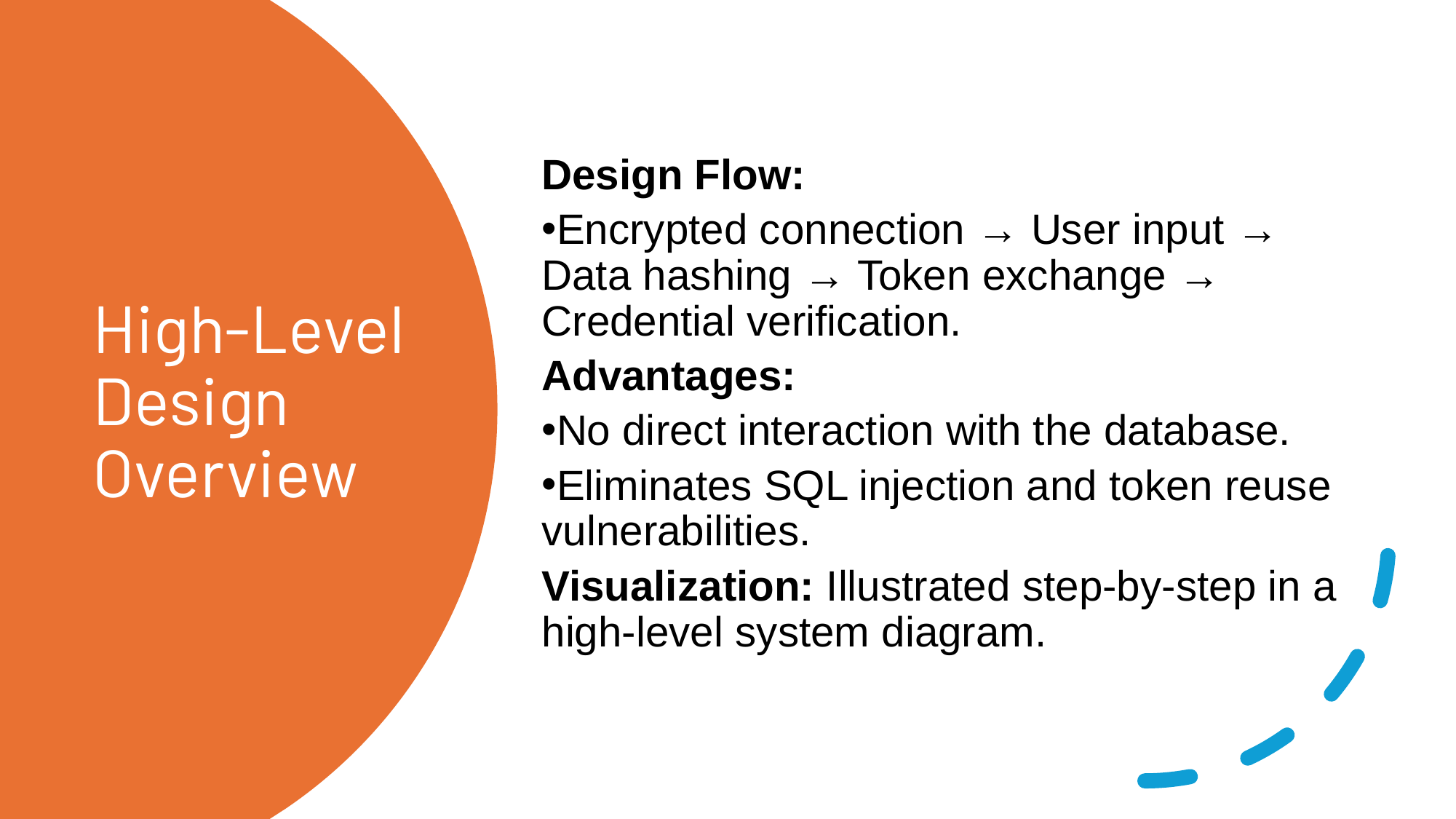

Design Flow:
Encrypted connection → User input → Data hashing → Token exchange → Credential verification.
Advantages:
No direct interaction with the database.
Eliminates SQL injection and token reuse vulnerabilities.
Visualization: Illustrated step-by-step in a high-level system diagram.
# High-Level Design Overview